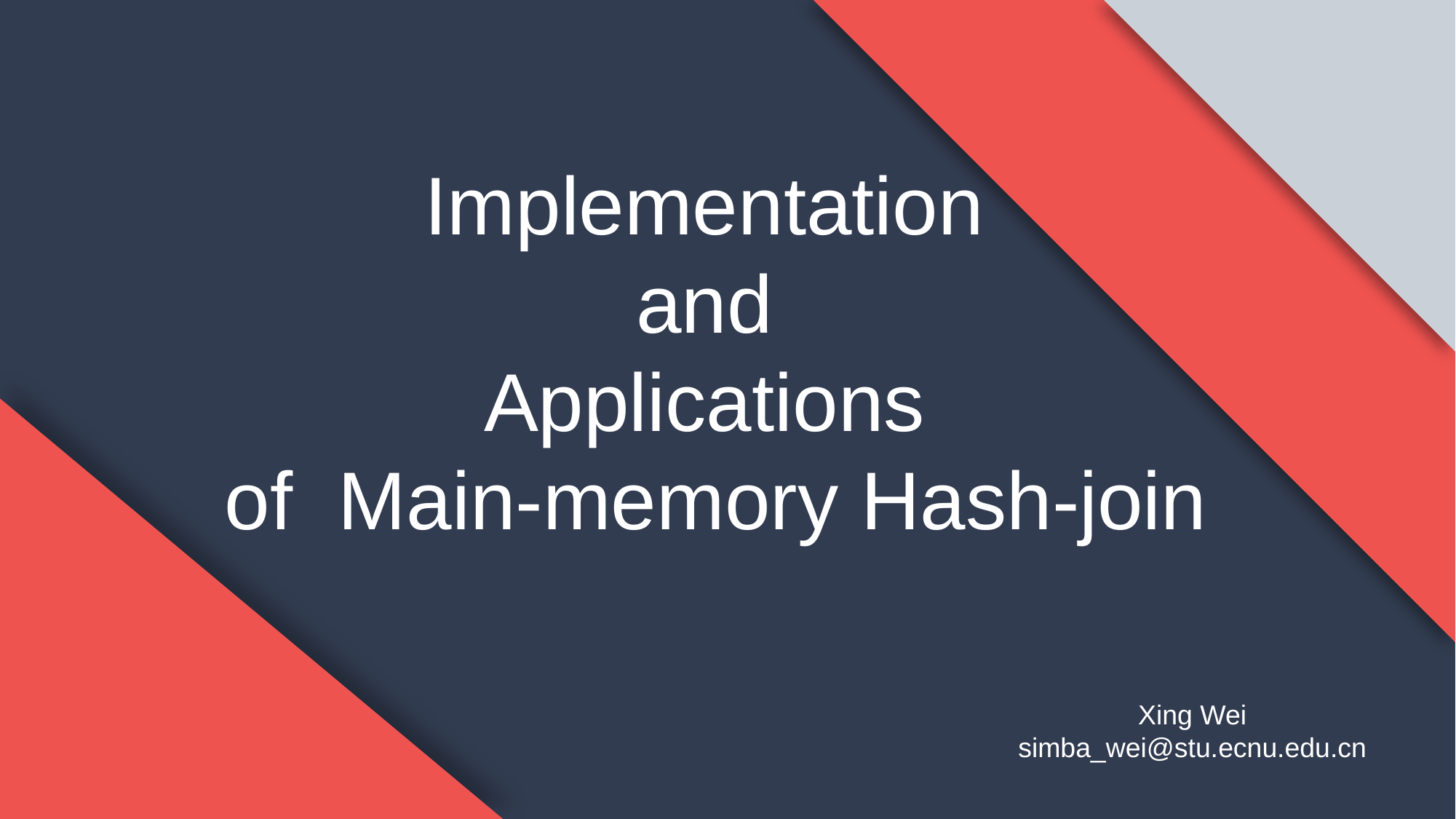

Implementation
and
Applications
of  Main-memory Hash-join

Xing Wei
simba_wei@stu.ecnu.edu.cn